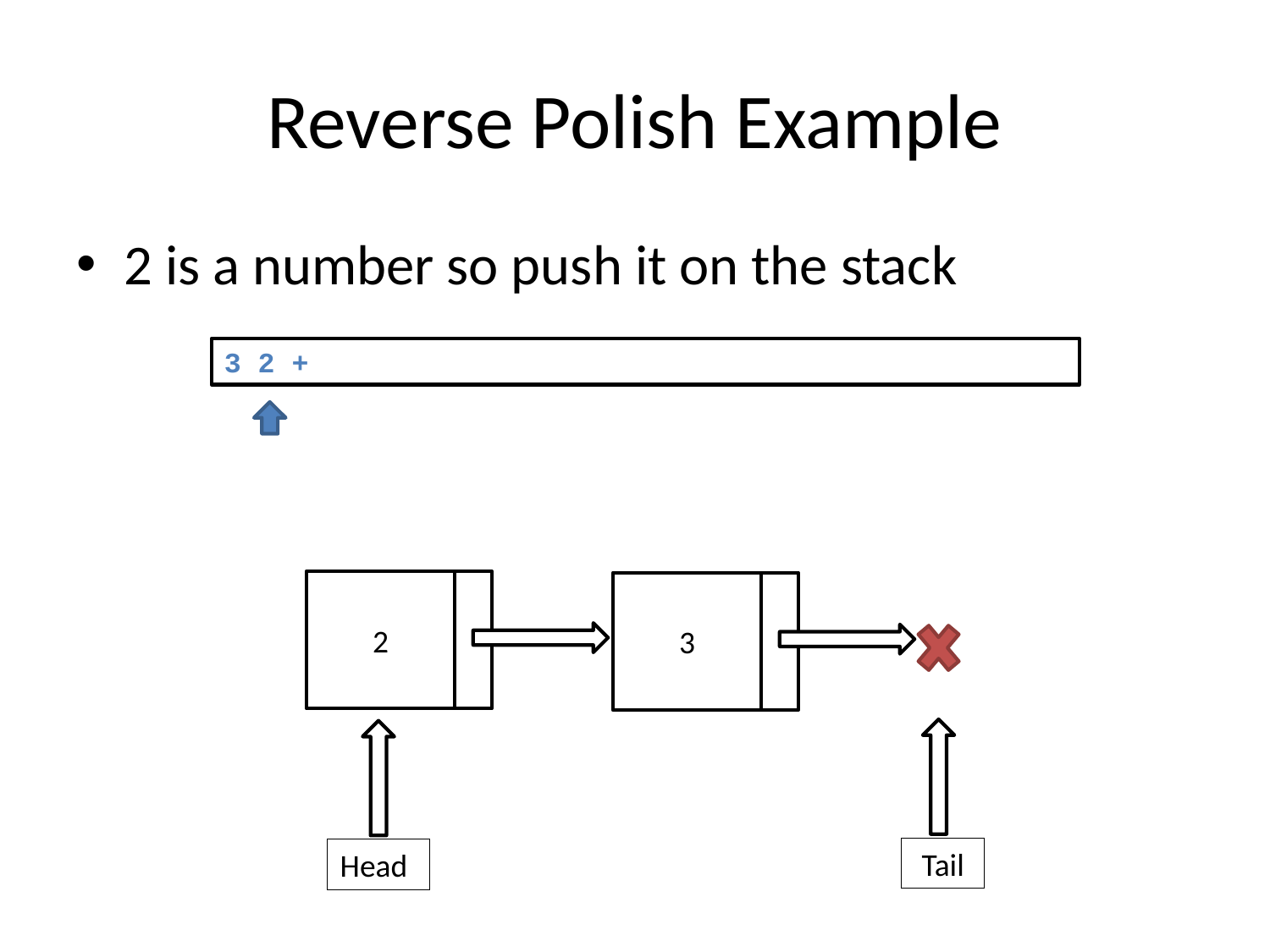

# Reverse Polish Example
2 is a number so push it on the stack
3 2 +

2

3

Tail
Head